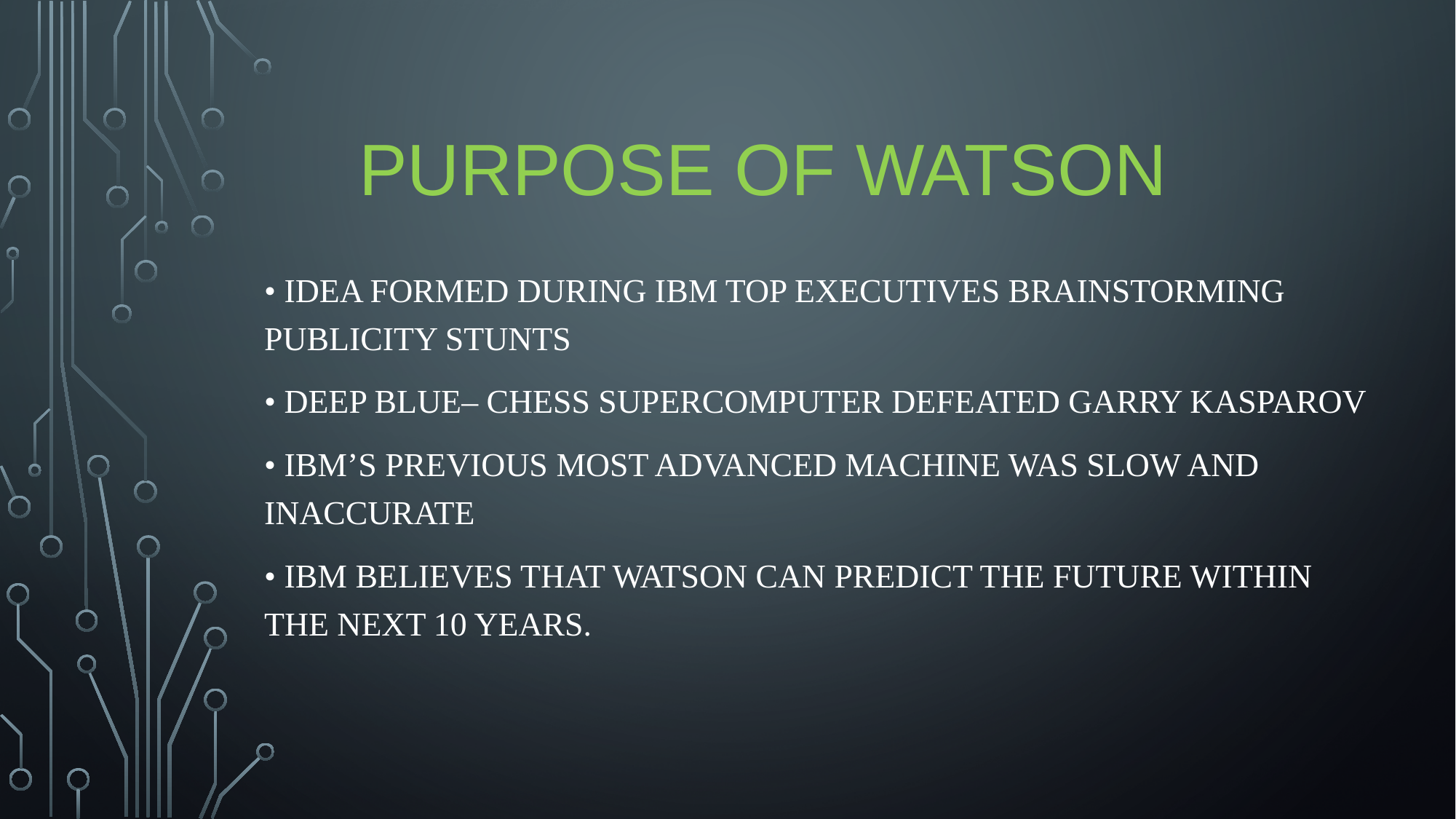

# Purpose of Watson
• Idea formed during IBM top executives brainstorming publicity stunts
• Deep Blue– chess supercomputer defeated Garry Kasparov
• IBM’s previous most advanced machine was slow and inaccurate
• IBM believes that Watson can predict the future within the next 10 years.